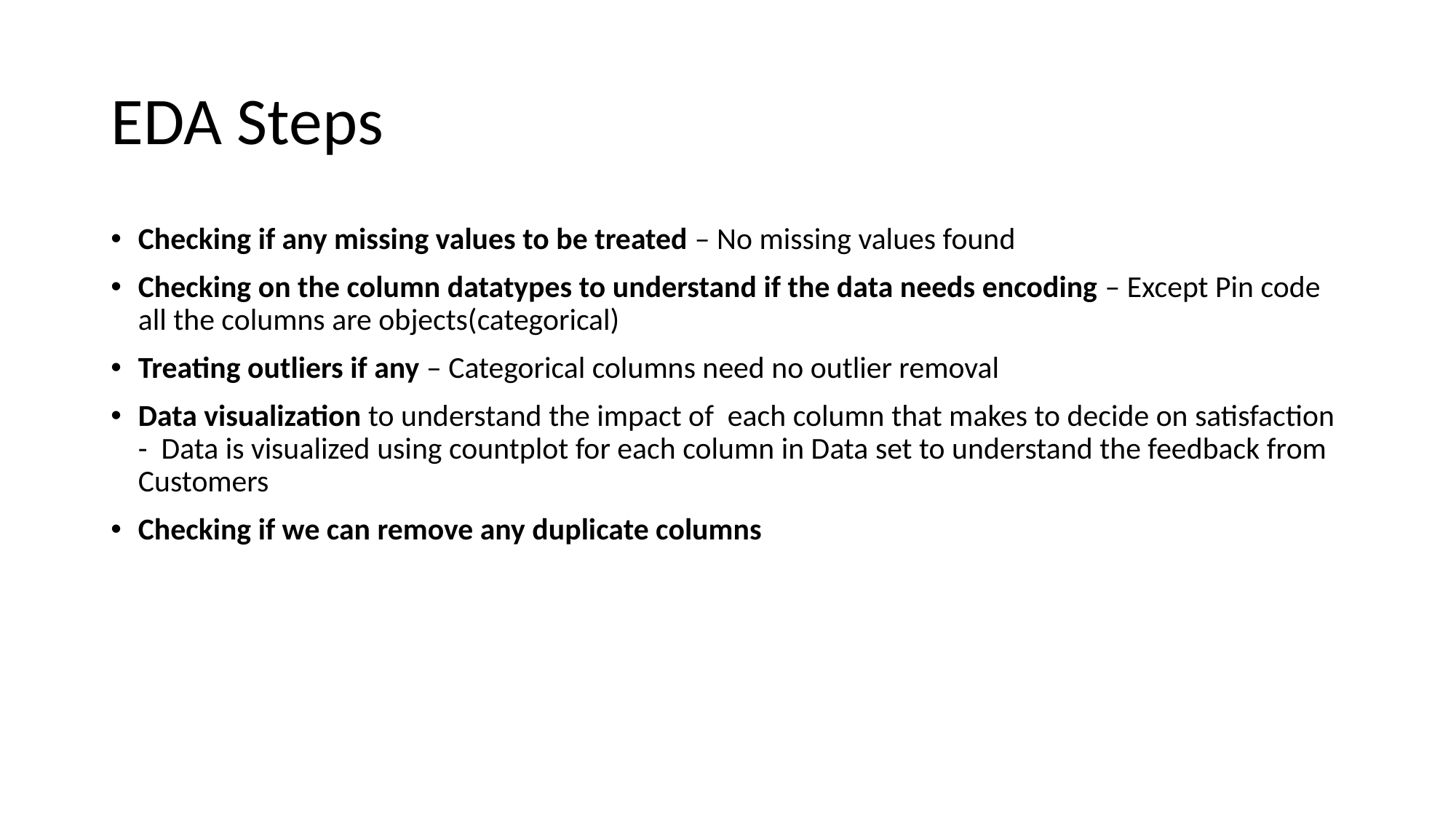

# EDA Steps
Checking if any missing values to be treated – No missing values found
Checking on the column datatypes to understand if the data needs encoding – Except Pin code all the columns are objects(categorical)
Treating outliers if any – Categorical columns need no outlier removal
Data visualization to understand the impact of  each column that makes to decide on satisfaction -  Data is visualized using countplot for each column in Data set to understand the feedback from Customers
Checking if we can remove any duplicate columns